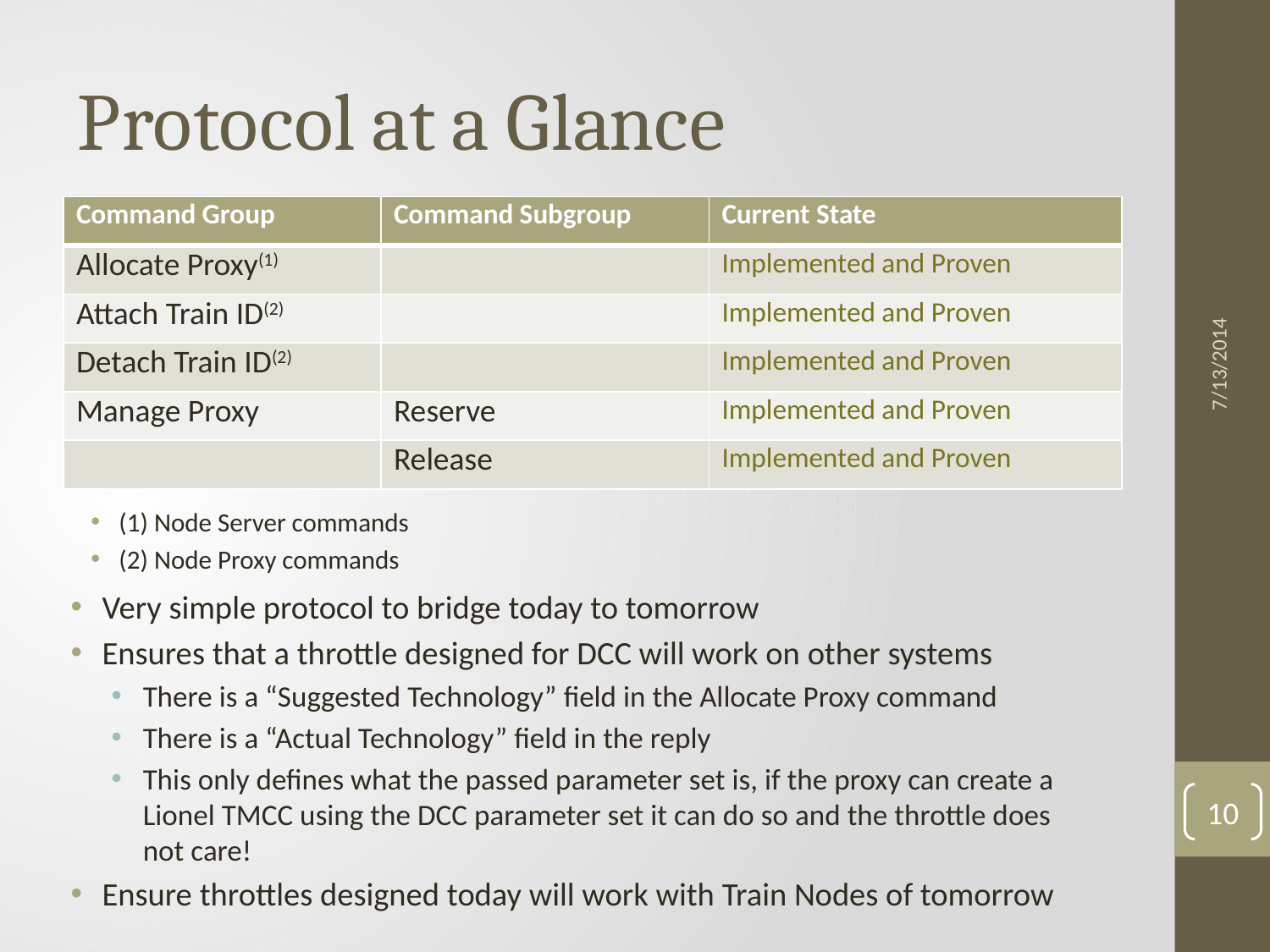

# Protocol at a Glance
| Command Group | Command Subgroup | Current State |
| --- | --- | --- |
| Allocate Proxy(1) |  | Implemented and Proven |
| Attach Train ID(2) |  | Implemented and Proven |
| Detach Train ID(2) |  | Implemented and Proven |
| Manage Proxy | Reserve | Implemented and Proven |
|  | Release | Implemented and Proven |
7/13/2014
(1) Node Server commands
(2) Node Proxy commands
Very simple protocol to bridge today to tomorrow
Ensures that a throttle designed for DCC will work on other systems
There is a “Suggested Technology” field in the Allocate Proxy command
There is a “Actual Technology” field in the reply
This only defines what the passed parameter set is, if the proxy can create a Lionel TMCC using the DCC parameter set it can do so and the throttle does not care!
Ensure throttles designed today will work with Train Nodes of tomorrow
10